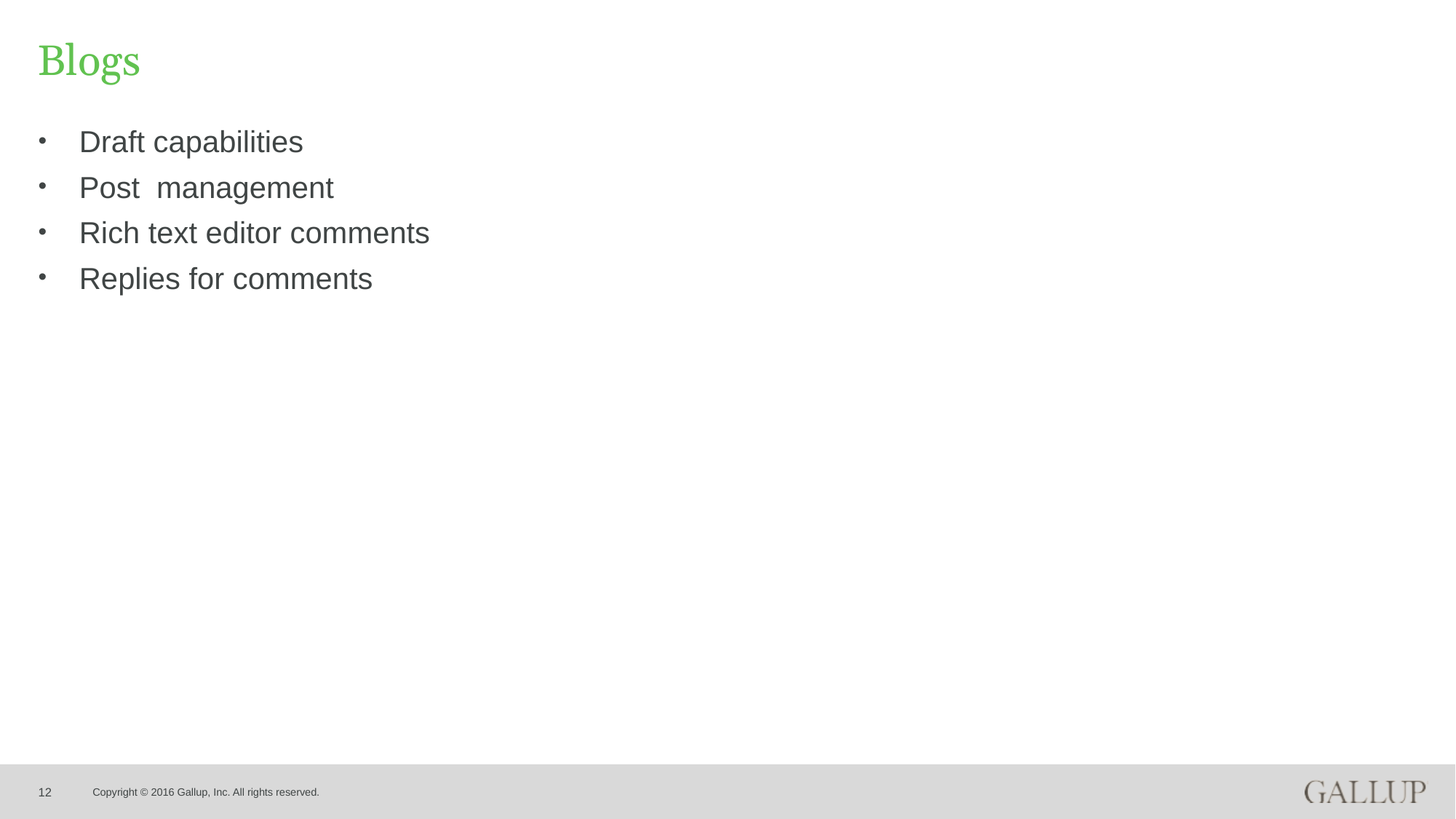

# Blogs
Draft capabilities
Post  management
Rich text editor comments
Replies for comments

12
Copyright © 2016 Gallup, Inc. All rights reserved.